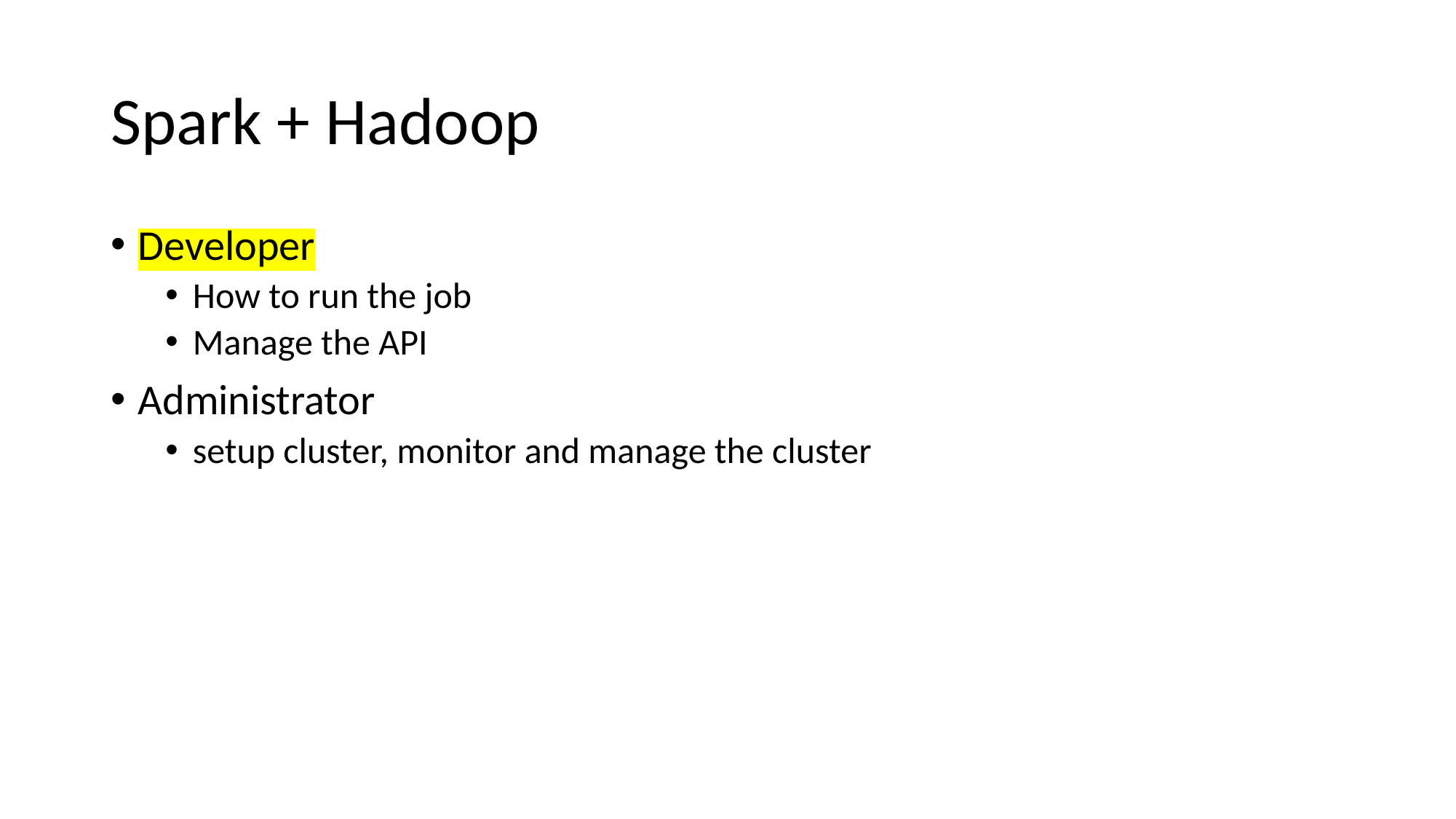

# Spark + Hadoop
Developer
How to run the job
Manage the API
Administrator
setup cluster, monitor and manage the cluster